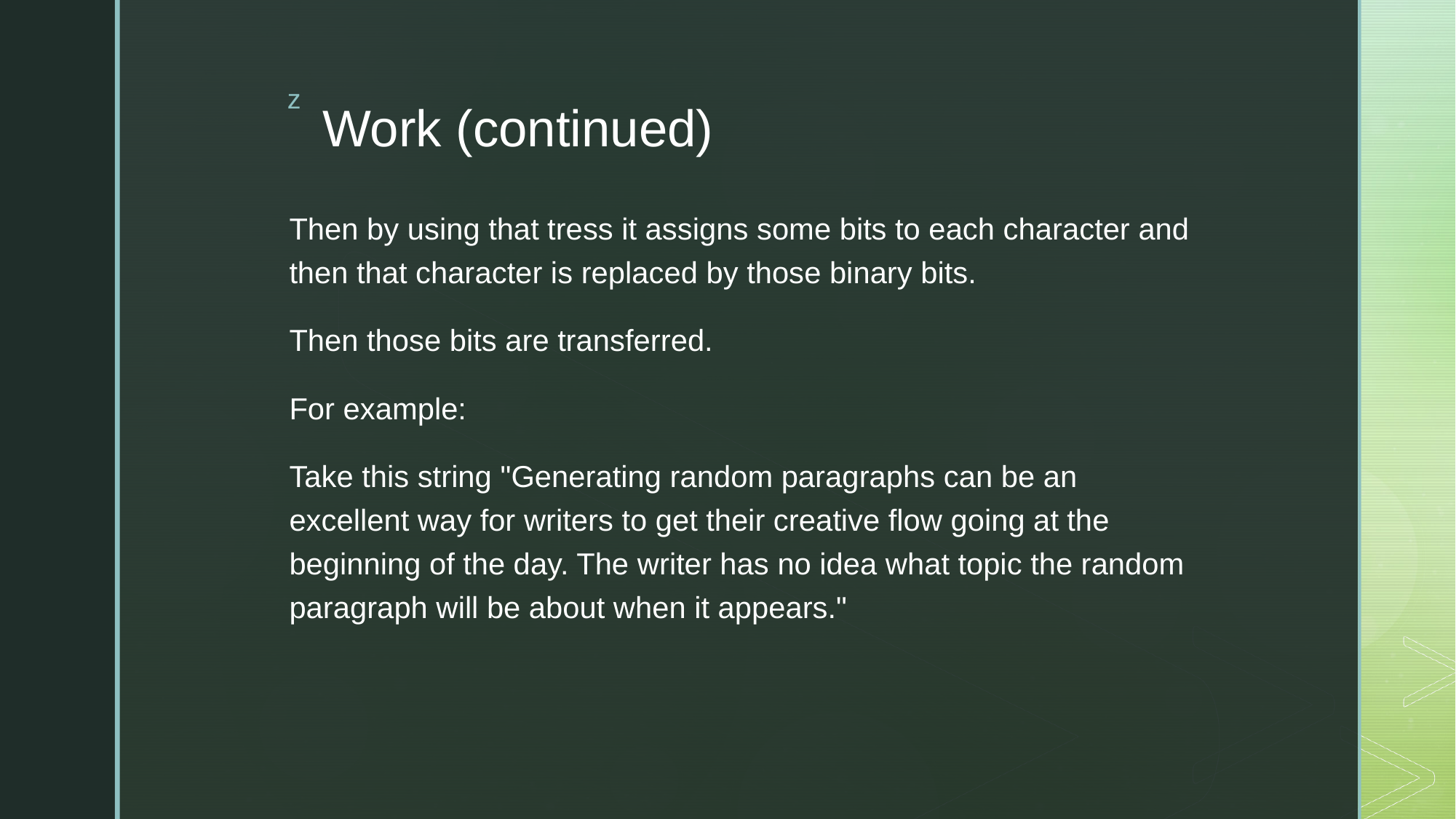

# Work (continued)
Then by using that tress it assigns some bits to each character and then that character is replaced by those binary bits.
Then those bits are transferred.
For example:
Take this string "Generating random paragraphs can be an excellent way for writers to get their creative flow going at the beginning of the day. The writer has no idea what topic the random paragraph will be about when it appears."